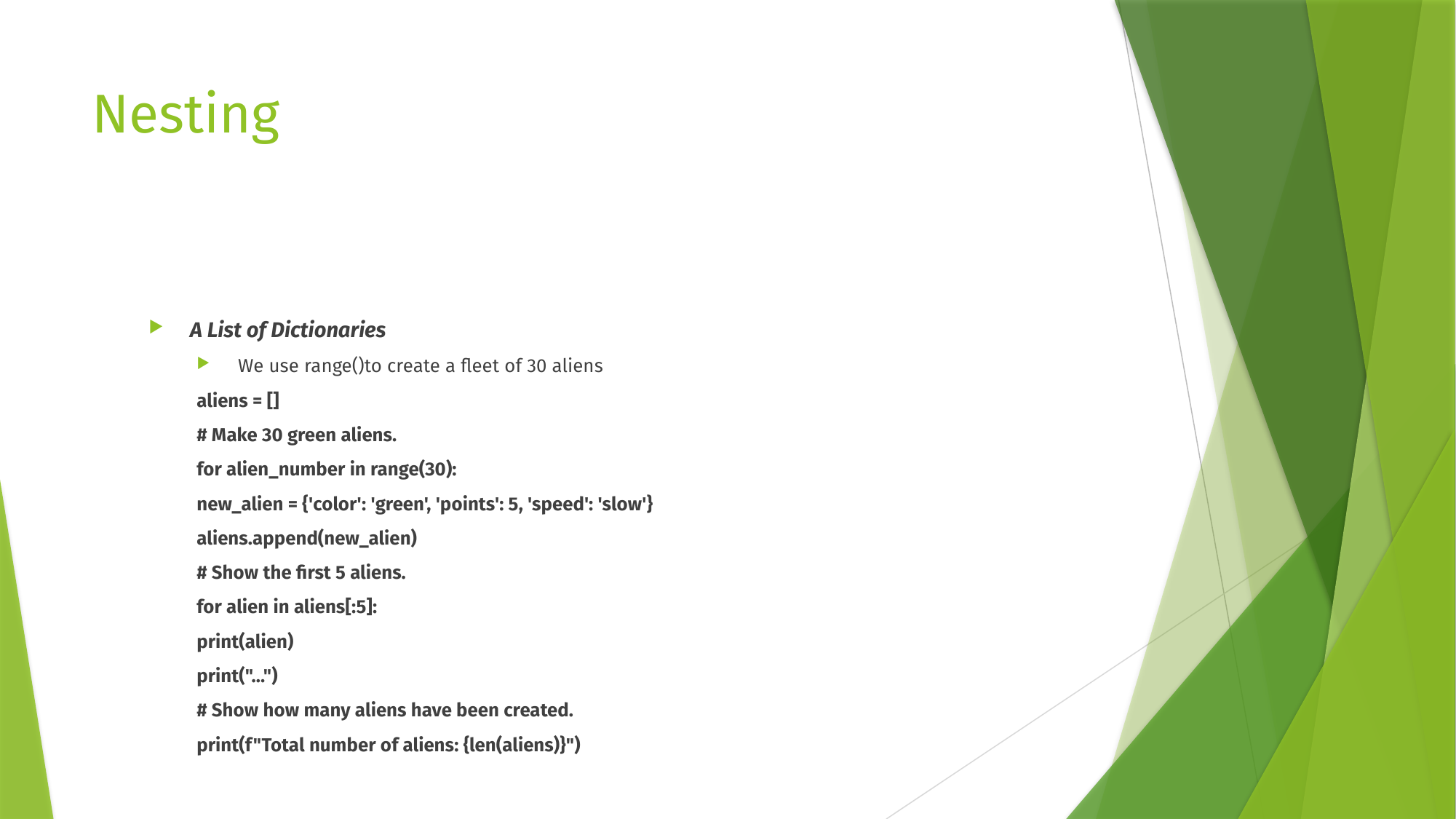

# Nesting
A List of Dictionaries
We use range()to create a fleet of 30 aliens
aliens = []
# Make 30 green aliens.
for alien_number in range(30):
		new_alien = {'color': 'green', 'points': 5, 'speed': 'slow'}
		aliens.append(new_alien)
# Show the first 5 aliens.
for alien in aliens[:5]:
		print(alien)
	print("...")
# Show how many aliens have been created.
print(f"Total number of aliens: {len(aliens)}")